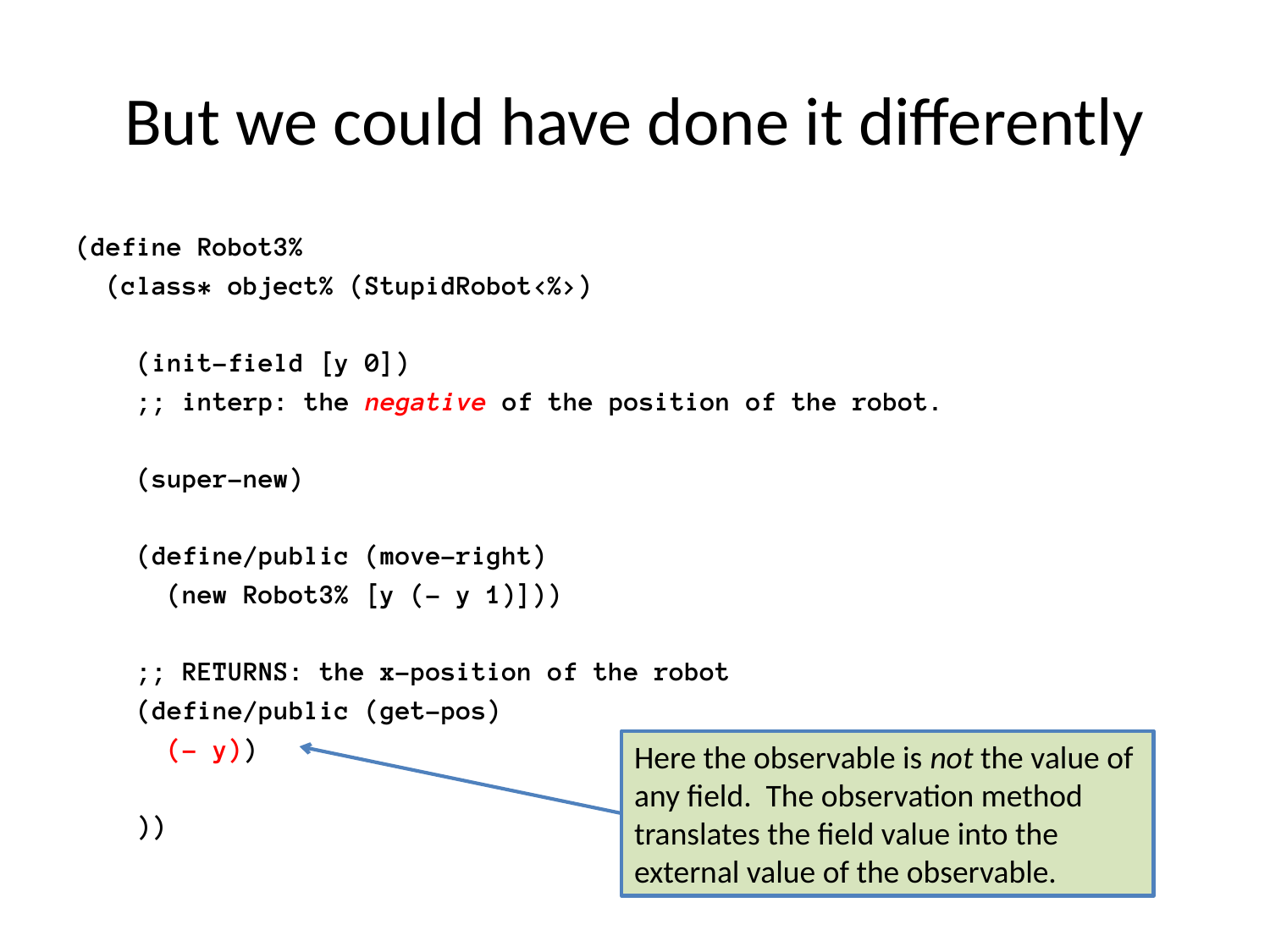

# But we could have done it differently
(define Robot3%
  (class* object% (StupidRobot<%>)

    (init-field [y 0])
    ;; interp: the negative of the position of the robot.

    (super-new)

    (define/public (move-right)
      (new Robot3% [y (- y 1)]))

    ;; RETURNS: the x-position of the robot
    (define/public (get-pos)
      (- y))

    ))
Here the observable is not the value of any field.  The observation method translates the field value into the external value of the observable.